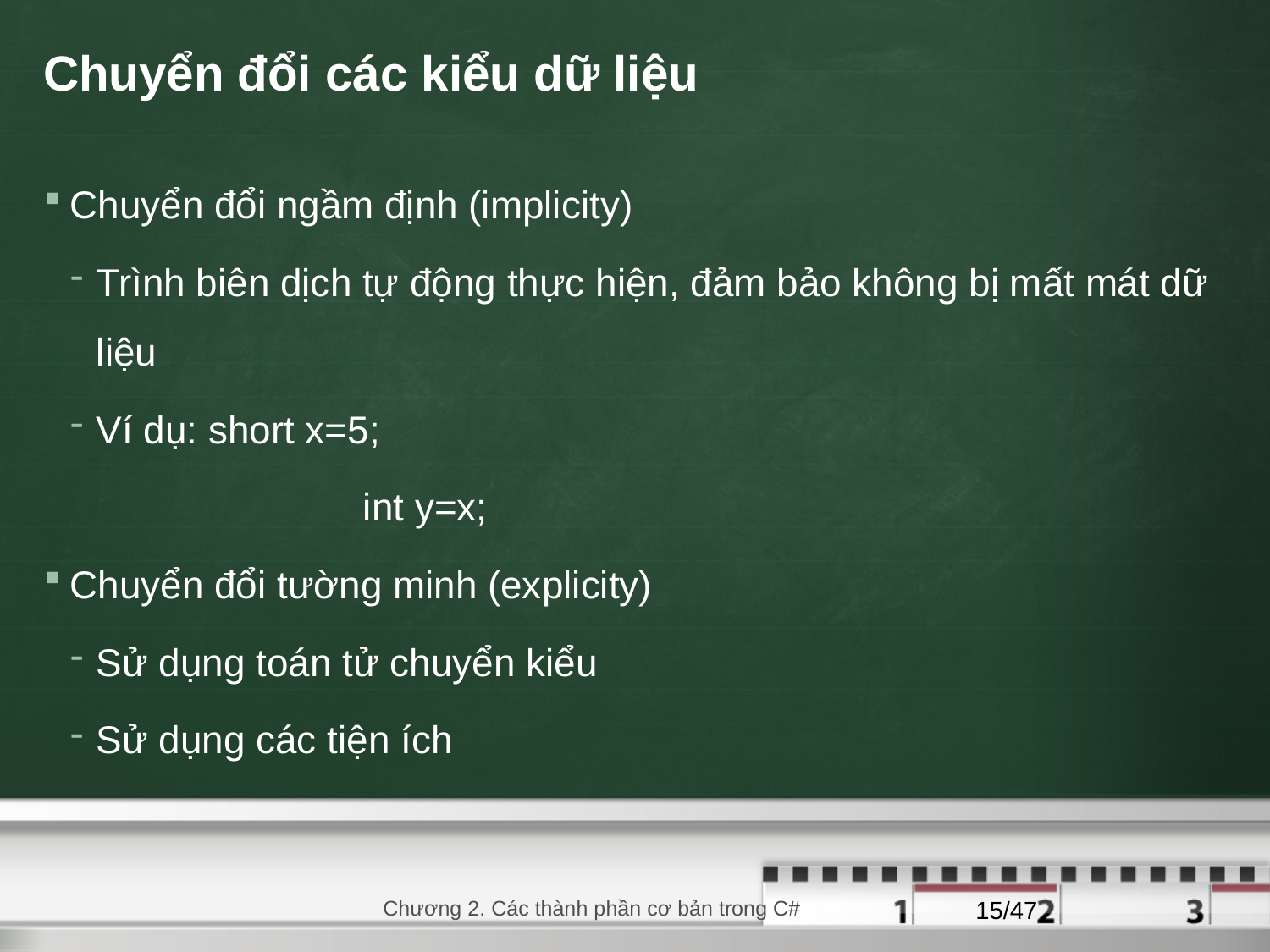

# Chuyển đổi các kiểu dữ liệu
Chuyển đổi ngầm định (implicity)
Trình biên dịch tự động thực hiện, đảm bảo không bị mất mát dữ liệu
Ví dụ: short x=5;
		int y=x;
Chuyển đổi tường minh (explicity)
Sử dụng toán tử chuyển kiểu
Sử dụng các tiện ích
29/08/2020
Chương 2. Các thành phần cơ bản trong C#
15/47